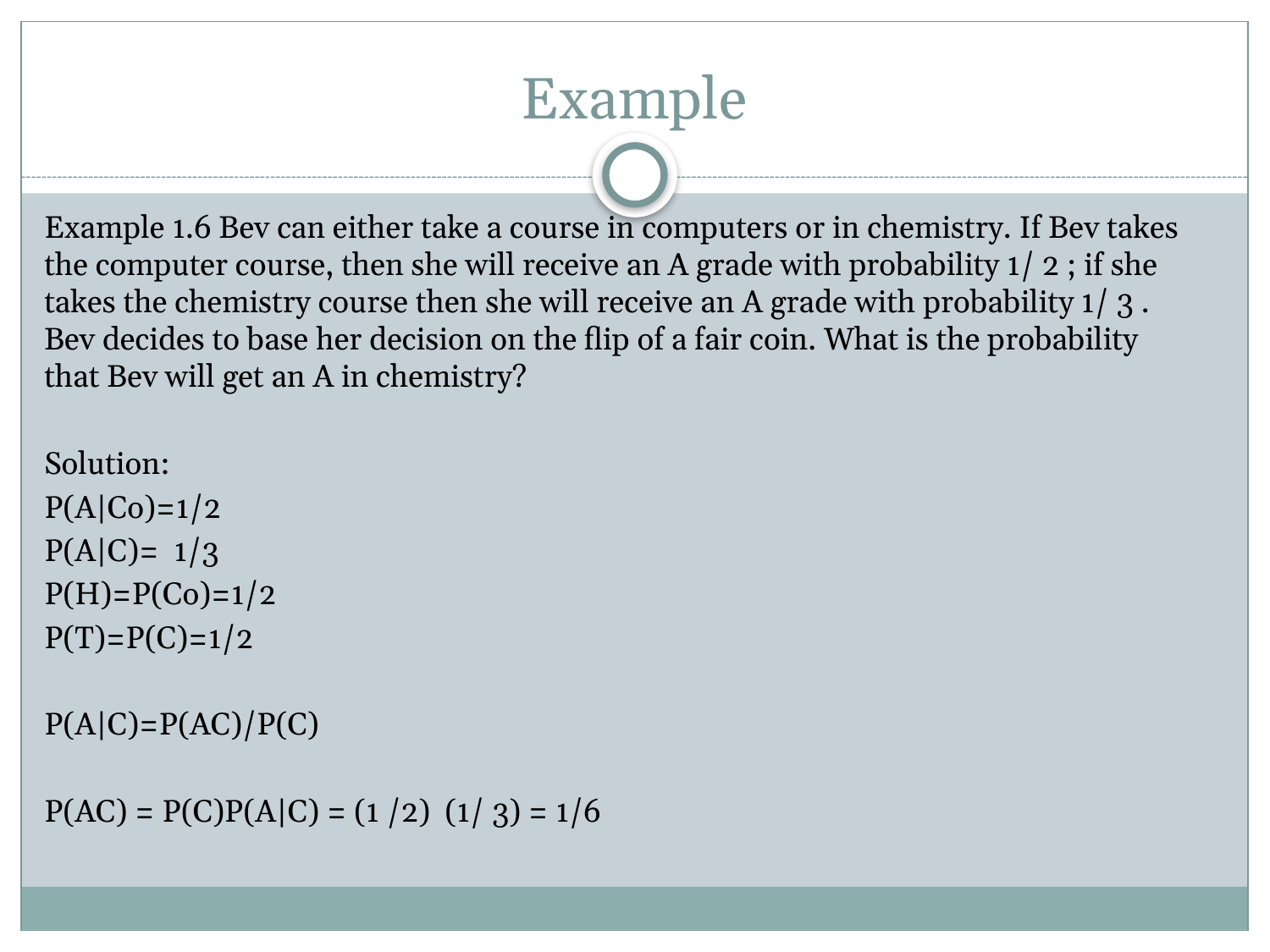

# Example
Example 1.6 Bev can either take a course in computers or in chemistry. If Bev takes the computer course, then she will receive an A grade with probability 1/ 2 ; if she takes the chemistry course then she will receive an A grade with probability 1/ 3 . Bev decides to base her decision on the flip of a fair coin. What is the probability that Bev will get an A in chemistry?

Solution:
P(A|Co)=1/2
P(A|C)=  1/3
P(H)=P(Co)=1/2
P(T)=P(C)=1/2

P(A|C)=P(AC)/P(C)

P(AC) = P(C)P(A|C) = (1 /2)  (1/ 3) = 1/6